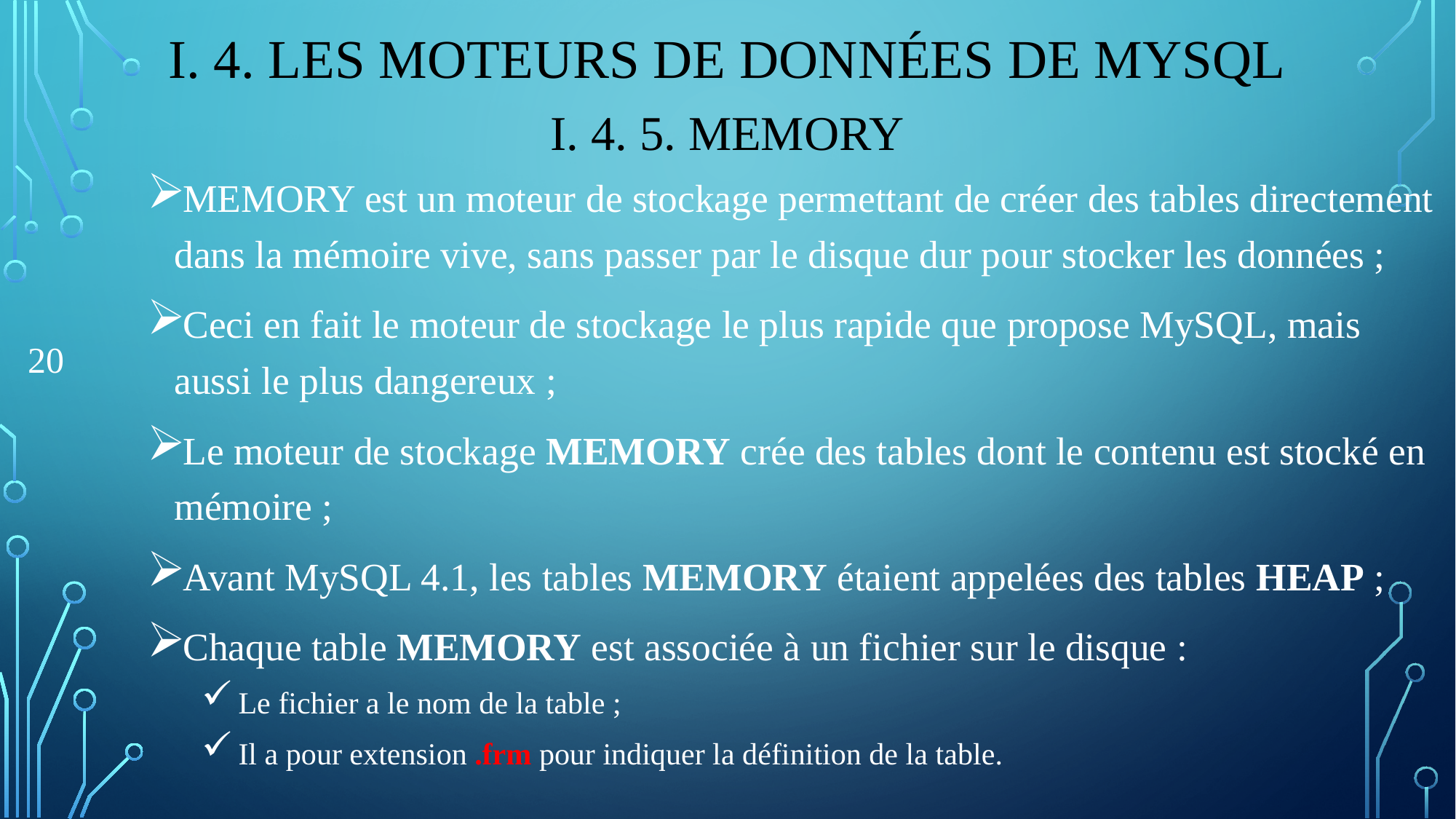

# I. 4. LES Moteurs de données de MySQL
I. 4. 5. Memory
MEMORY est un moteur de stockage permettant de créer des tables directement dans la mémoire vive, sans passer par le disque dur pour stocker les données ;
Ceci en fait le moteur de stockage le plus rapide que propose MySQL, mais aussi le plus dangereux ;
Le moteur de stockage MEMORY crée des tables dont le contenu est stocké en mémoire ;
Avant MySQL 4.1, les tables MEMORY étaient appelées des tables HEAP ;
Chaque table MEMORY est associée à un fichier sur le disque :
 Le fichier a le nom de la table ;
 Il a pour extension .frm pour indiquer la définition de la table.
20